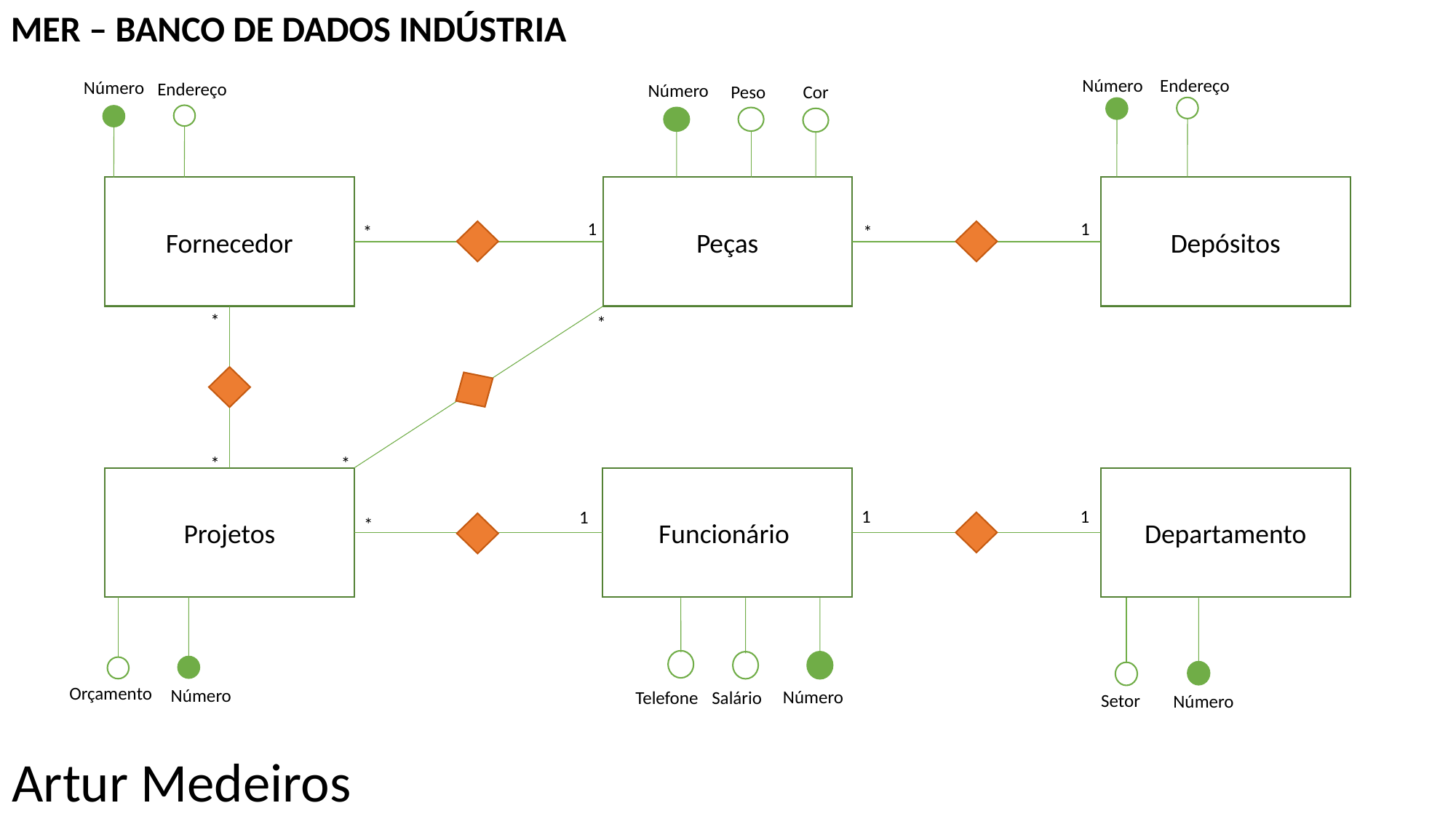

MER – BANCO DE DADOS INDÚSTRIA

Número
Endereço
Número
Endereço
Número
Peso
Cor

Fornecedor
Peças
Depósitos
1
1
*
*

*
*

*
*
Projetos
Funcionário
Departamento
1
1
1
*

Orçamento
Número
Número
Salário
Telefone

Setor
Número
Artur Medeiros